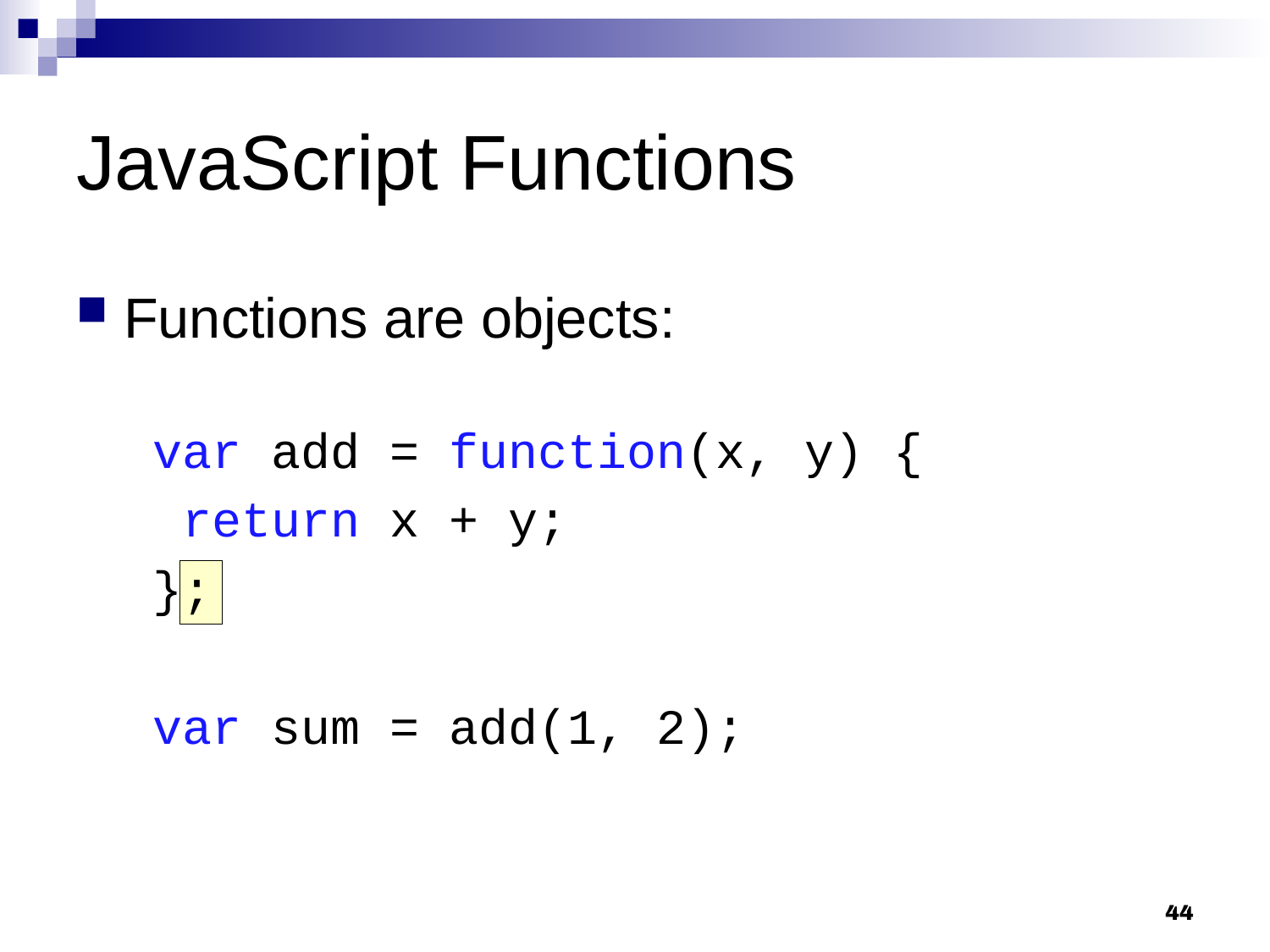

# JavaScript Functions
Functions are objects:

var add = function(x, y) {
 return x + y;
};

var sum = add(1, 2);

44